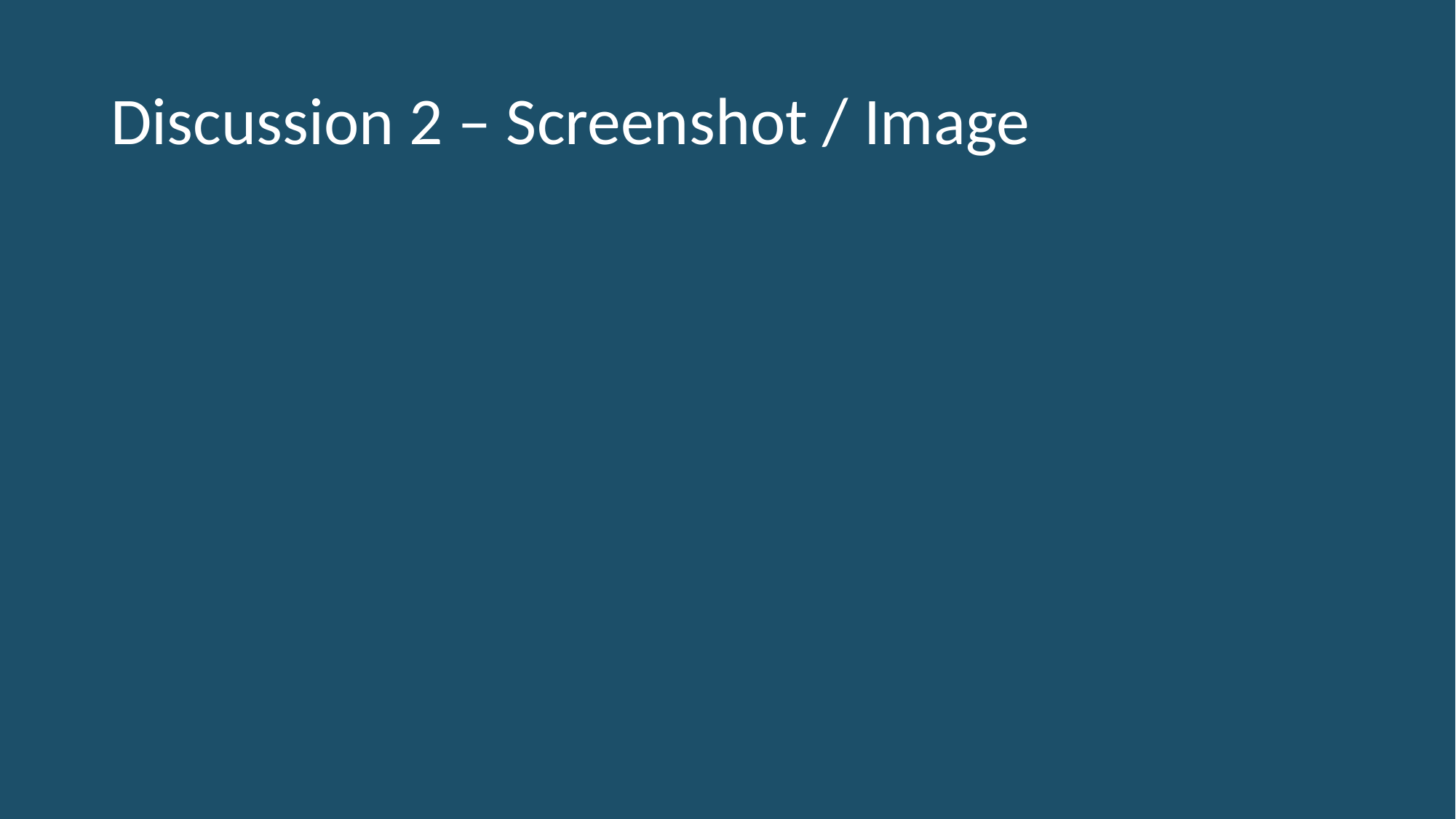

# Discussion 2 – Screenshot / Image